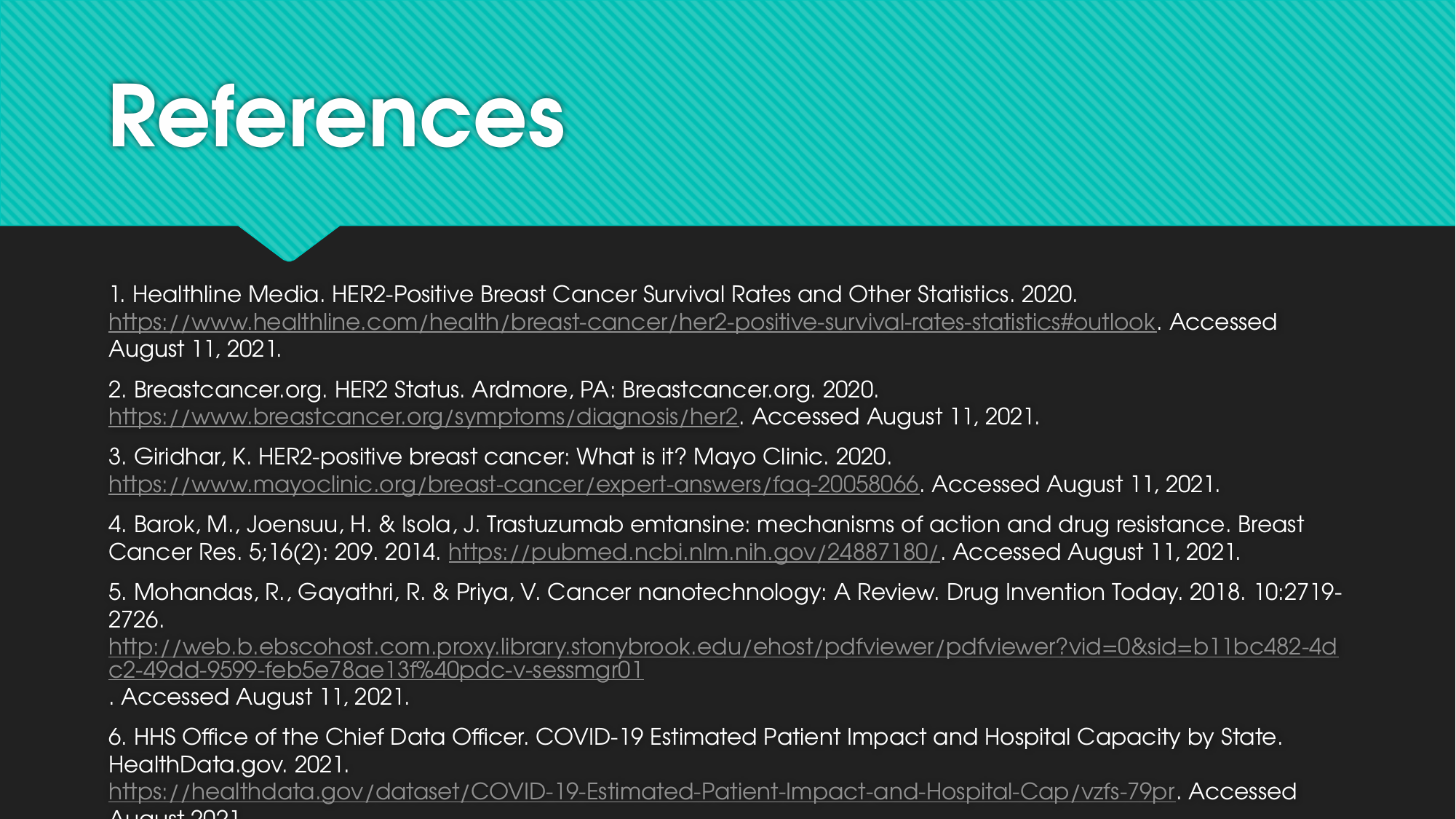

# References
1. Healthline Media. HER2-Positive Breast Cancer Survival Rates and Other Statistics. 2020. https://www.healthline.com/health/breast-cancer/her2-positive-survival-rates-statistics#outlook. Accessed August 11, 2021.
2. Breastcancer.org. HER2 Status. Ardmore, PA: Breastcancer.org. 2020. https://www.breastcancer.org/symptoms/diagnosis/her2. Accessed August 11, 2021.
3. Giridhar, K. HER2-positive breast cancer: What is it? Mayo Clinic. 2020. https://www.mayoclinic.org/breast-cancer/expert-answers/faq-20058066. Accessed August 11, 2021.
4. Barok, M., Joensuu, H. & Isola, J. Trastuzumab emtansine: mechanisms of action and drug resistance. Breast Cancer Res. 5;16(2): 209. 2014. https://pubmed.ncbi.nlm.nih.gov/24887180/. Accessed August 11, 2021.
5. Mohandas, R., Gayathri, R. & Priya, V. Cancer nanotechnology: A Review. Drug Invention Today. 2018. 10:2719-2726. http://web.b.ebscohost.com.proxy.library.stonybrook.edu/ehost/pdfviewer/pdfviewer?vid=0&sid=b11bc482-4dc2-49dd-9599-feb5e78ae13f%40pdc-v-sessmgr01. Accessed August 11, 2021.
6. HHS Office of the Chief Data Officer. COVID-19 Estimated Patient Impact and Hospital Capacity by State. HealthData.gov. 2021. https://healthdata.gov/dataset/COVID-19-Estimated-Patient-Impact-and-Hospital-Cap/vzfs-79pr. Accessed August 2021.